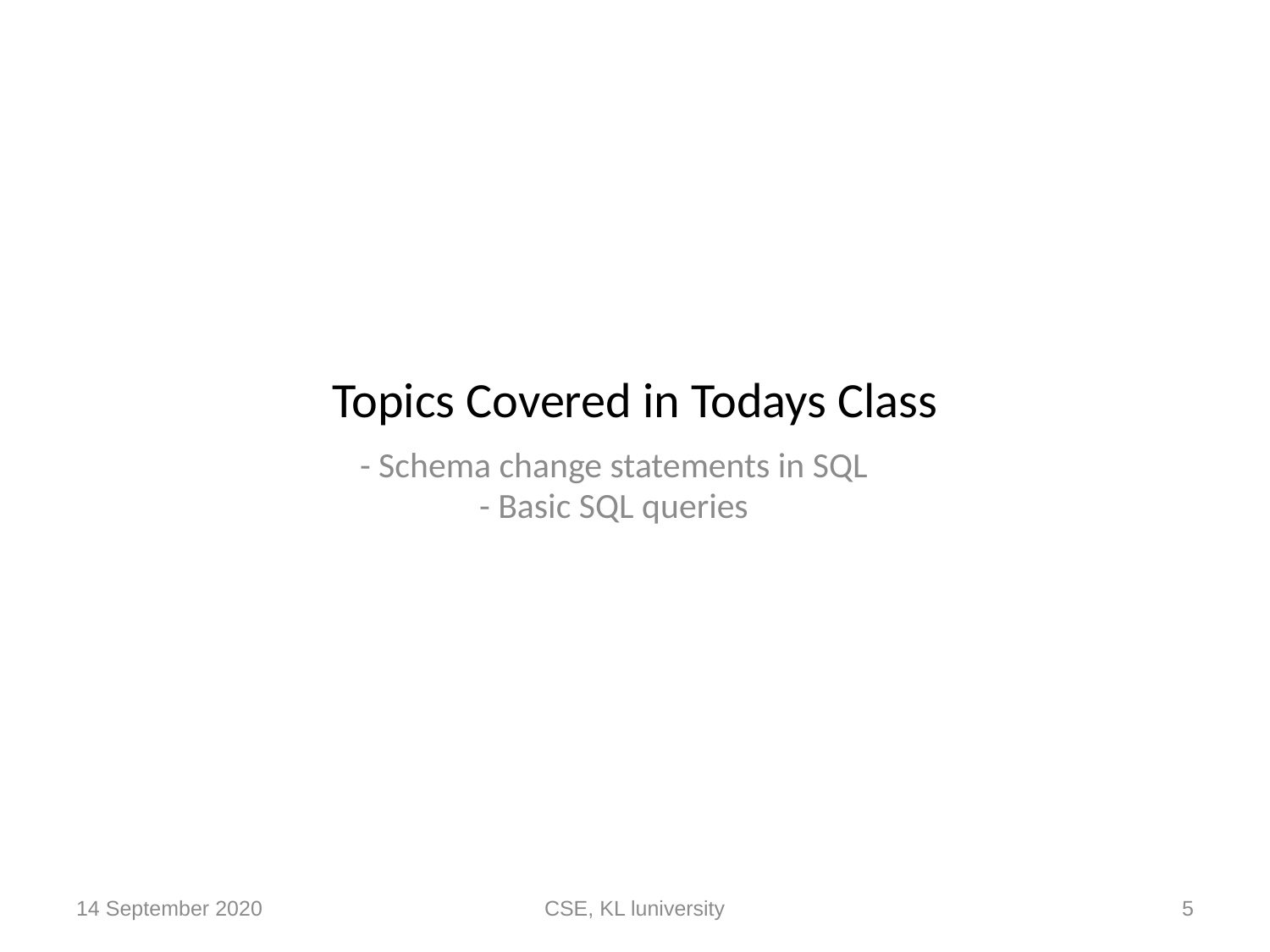

# Topics Covered in Todays Class
- Schema change statements in SQL
- Basic SQL queries
14 September 2020
CSE, KL luniversity
5